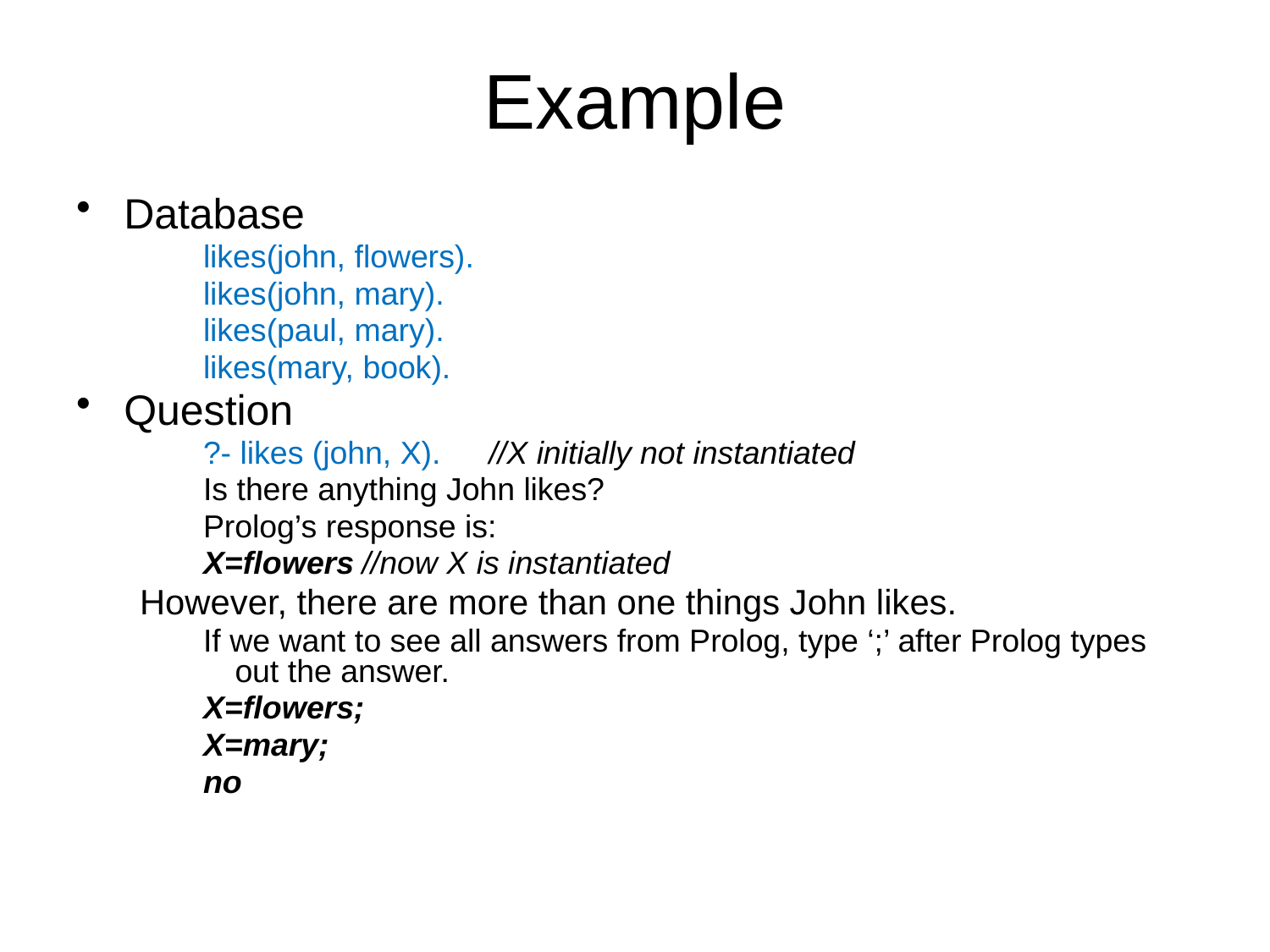

# Example
Database
likes(john, flowers).
likes(john, mary).
likes(paul, mary).
likes(mary, book).
Question
?- likes (john, X).	//X initially not instantiated
Is there anything John likes?
Prolog’s response is:
X=flowers	//now X is instantiated
However, there are more than one things John likes.
If we want to see all answers from Prolog, type ‘;’ after Prolog types out the answer.
X=flowers;
X=mary;
no